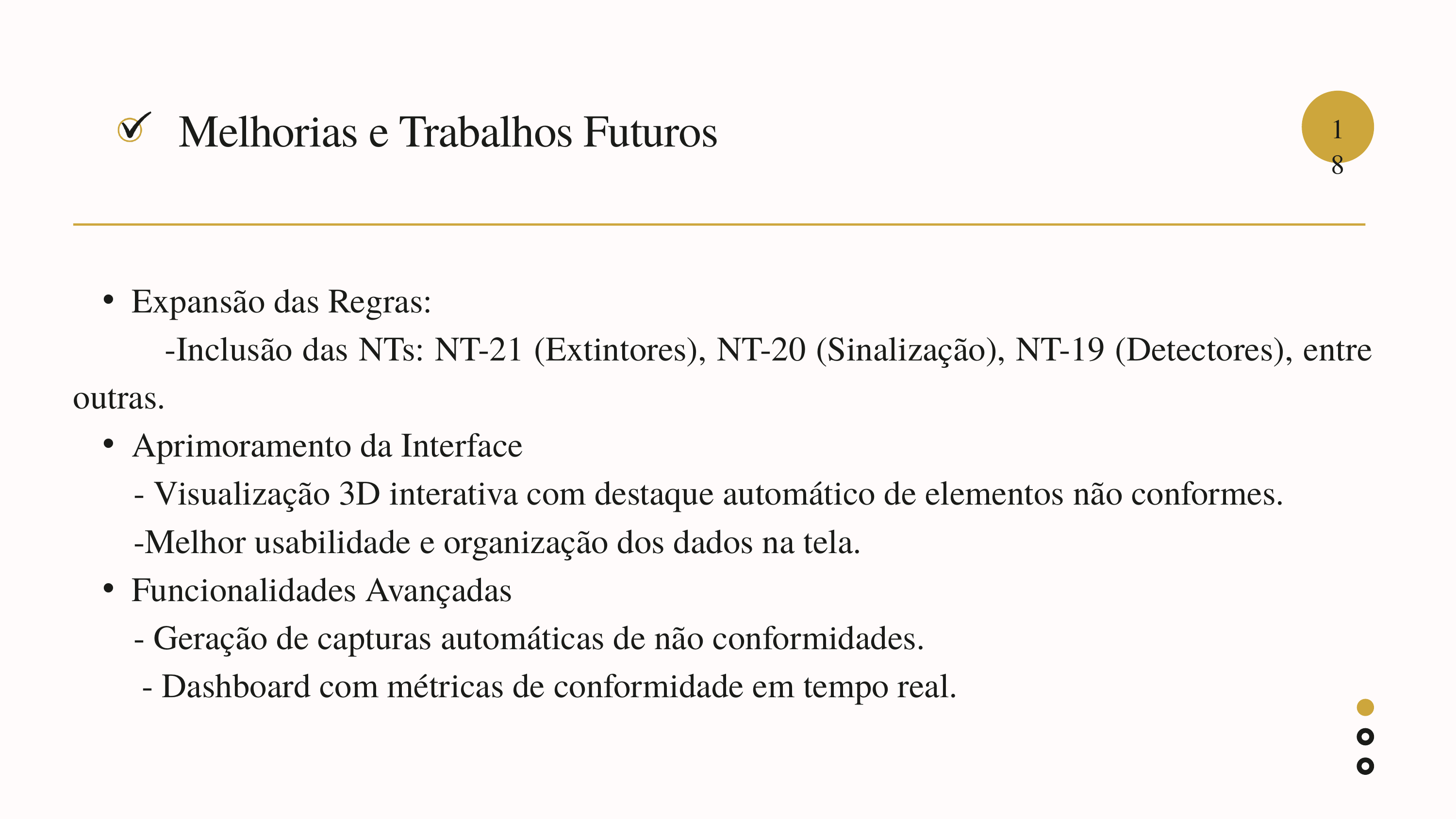

Melhorias e Trabalhos Futuros
18

Expansão das Regras:
         -Inclusão das NTs: NT-21 (Extintores), NT-20 (Sinalização), NT-19 (Detectores), entre outras.
Aprimoramento da Interface
       - Visualização 3D interativa com destaque automático de elementos não conformes.
       -Melhor usabilidade e organização dos dados na tela.
Funcionalidades Avançadas
       - Geração de capturas automáticas de não conformidades.
        - Dashboard com métricas de conformidade em tempo real.